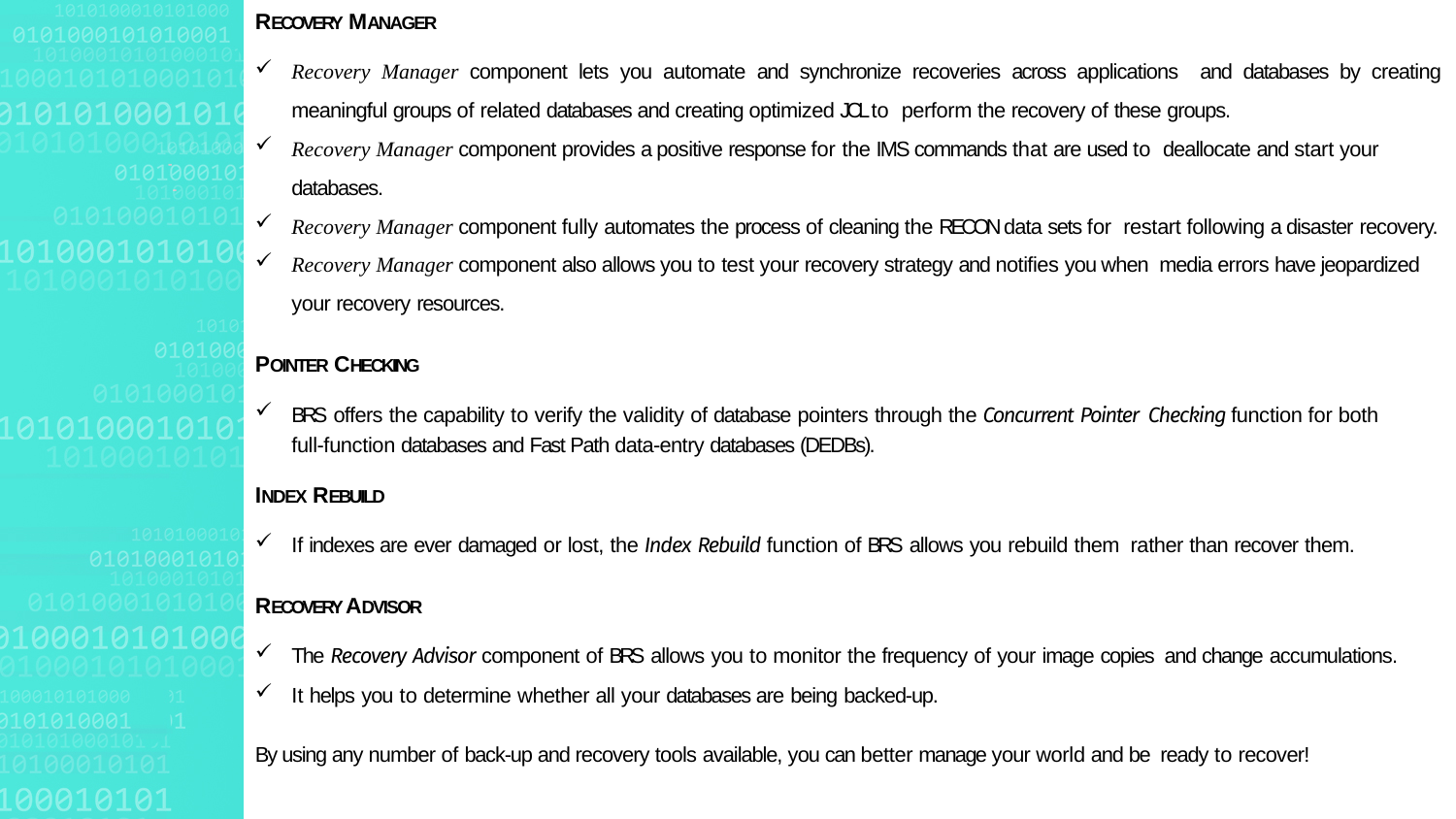

RECOVERY MANAGER
Recovery Manager component lets you automate and synchronize recoveries across applications  and databases by creating meaningful groups of related databases and creating optimized JCL to  perform the recovery of these groups.
Recovery Manager component provides a positive response for the IMS commands that are used to  deallocate and start your databases.
Recovery Manager component fully automates the process of cleaning the RECON data sets for  restart following a disaster recovery.
Recovery Manager component also allows you to test your recovery strategy and notifies you when  media errors have jeopardized your recovery resources.

POINTER CHECKING
BRS offers the capability to verify the validity of database pointers through the Concurrent Pointer  Checking function for both full-function databases and Fast Path data-entry databases (DEDBs).

INDEX REBUILD
If indexes are ever damaged or lost, the Index Rebuild function of BRS allows you rebuild them  rather than recover them.

RECOVERY ADVISOR
The Recovery Advisor component of BRS allows you to monitor the frequency of your image copies  and change accumulations.
It helps you to determine whether all your databases are being backed-up.
By using any number of back-up and recovery tools available, you can better manage your world and be  ready to recover!